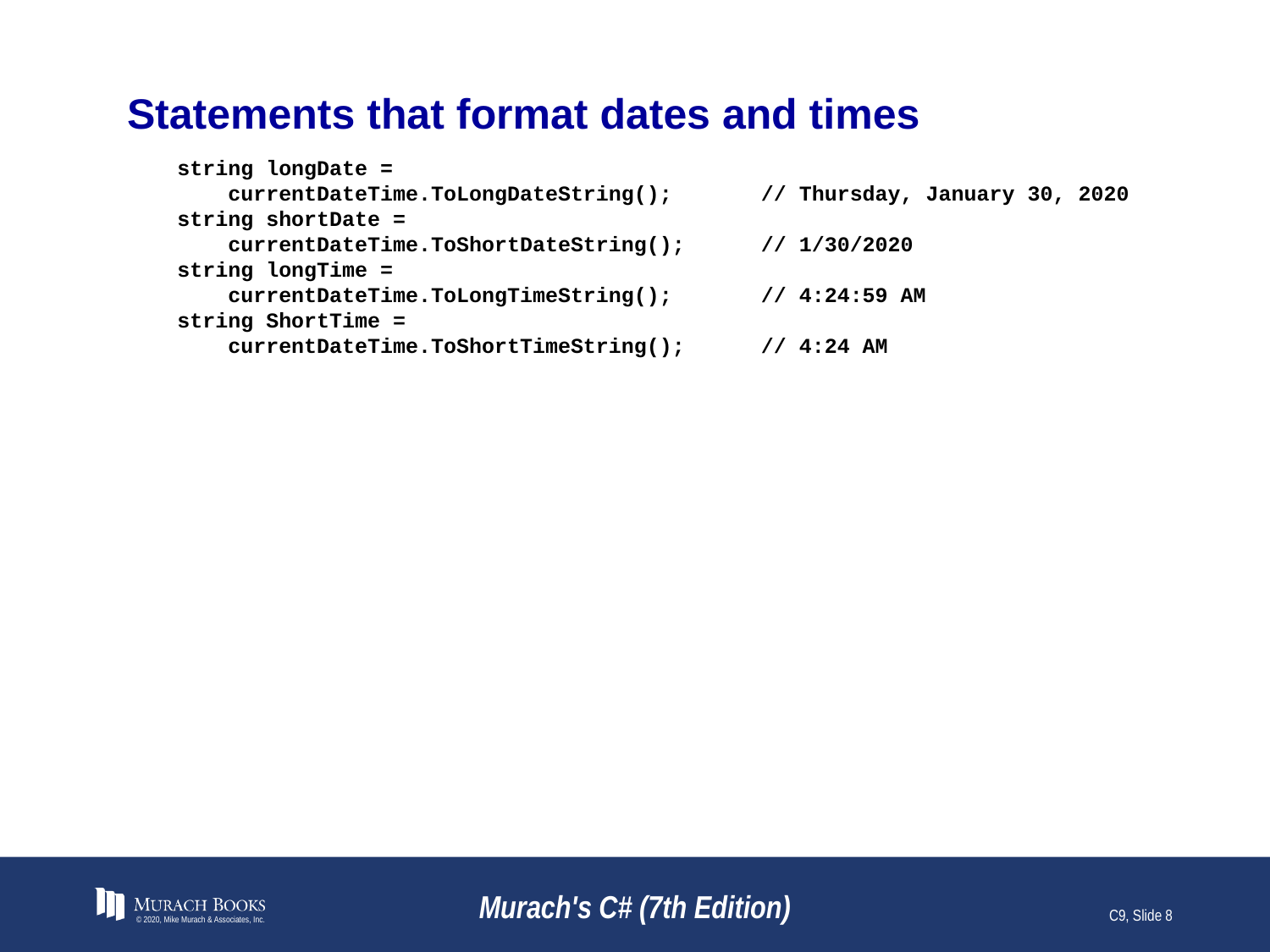

# Statements that format dates and times
string longDate =
    currentDateTime.ToLongDateString();       // Thursday, January 30, 2020
string shortDate =
    currentDateTime.ToShortDateString();      // 1/30/2020
string longTime =
    currentDateTime.ToLongTimeString();       // 4:24:59 AM
string ShortTime =
    currentDateTime.ToShortTimeString();      // 4:24 AM

© 2020, Mike Murach & Associates, Inc.
Murach's C# (7th Edition)

C9, Slide 8